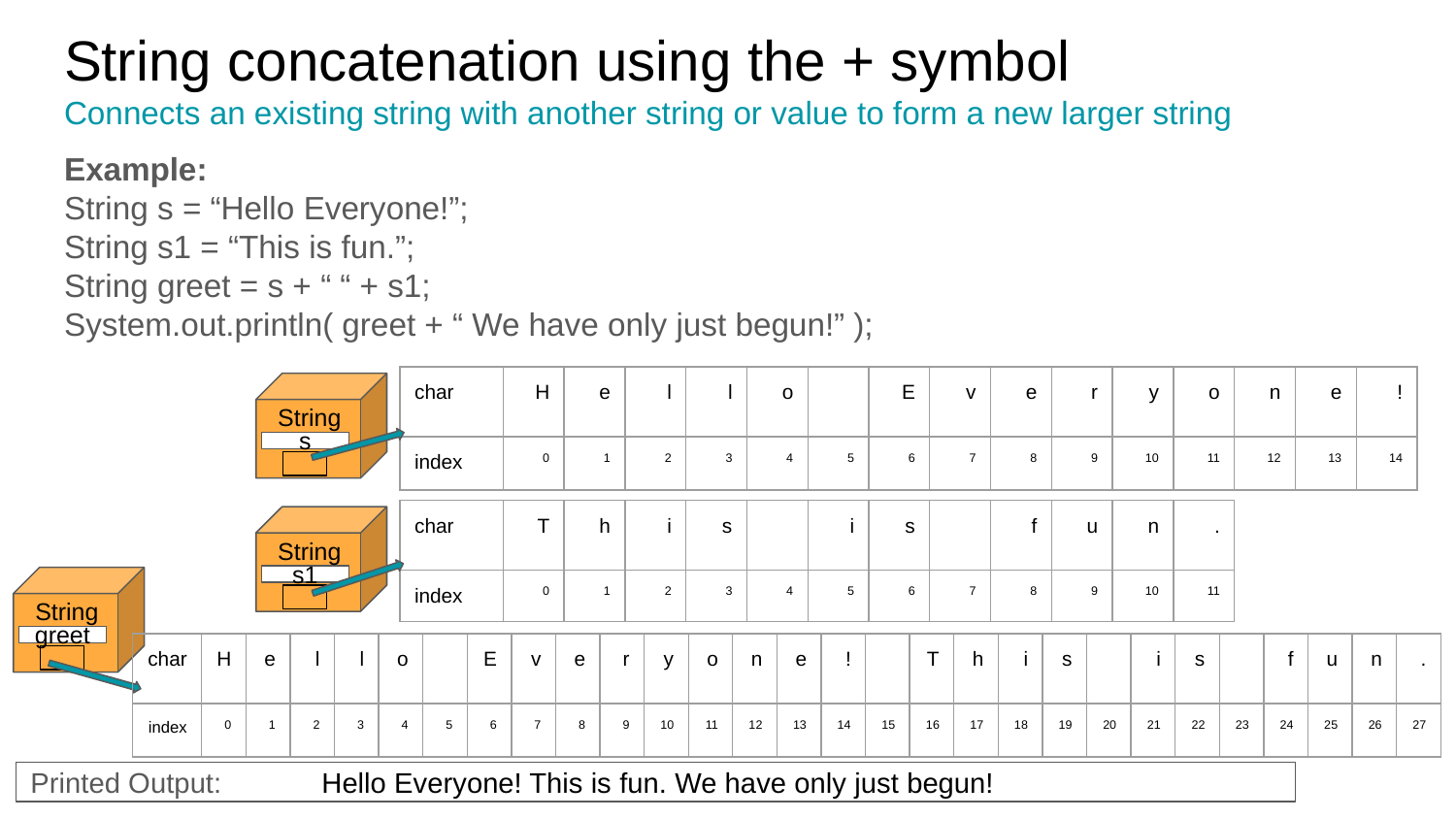

# String concatenation using the + symbol
Connects an existing string with another string or value to form a new larger string
Example:
String s = “Hello Everyone!”;
String s1 = “This is fun.”;
String greet = s + “ “ + s1;
System.out.println( greet + “ We have only just begun!” );

| char | H | e | l | l | o |  | E | v | e | r | y | o | n | e | ! |
| --- | --- | --- | --- | --- | --- | --- | --- | --- | --- | --- | --- | --- | --- | --- | --- |
| index | 0 | 1 | 2 | 3 | 4 | 5 | 6 | 7 | 8 | 9 | 10 | 11 | 12 | 13 | 14 |

String
s

| char | T | h | i | s |  | i | s |  | f | u | n | . |
| --- | --- | --- | --- | --- | --- | --- | --- | --- | --- | --- | --- | --- |
| index | 0 | 1 | 2 | 3 | 4 | 5 | 6 | 7 | 8 | 9 | 10 | 11 |

String
s1

String
greet
| char | H | e | l | l | o |  | E | v | e | r | y | o | n | e | ! |  | T | h | i | s |  | i | s |  | f | u | n | . |
| --- | --- | --- | --- | --- | --- | --- | --- | --- | --- | --- | --- | --- | --- | --- | --- | --- | --- | --- | --- | --- | --- | --- | --- | --- | --- | --- | --- | --- |
| index | 0 | 1 | 2 | 3 | 4 | 5 | 6 | 7 | 8 | 9 | 10 | 11 | 12 | 13 | 14 | 15 | 16 | 17 | 18 | 19 | 20 | 21 | 22 | 23 | 24 | 25 | 26 | 27 |

Printed Output:	Hello Everyone! This is fun. We have only just begun!